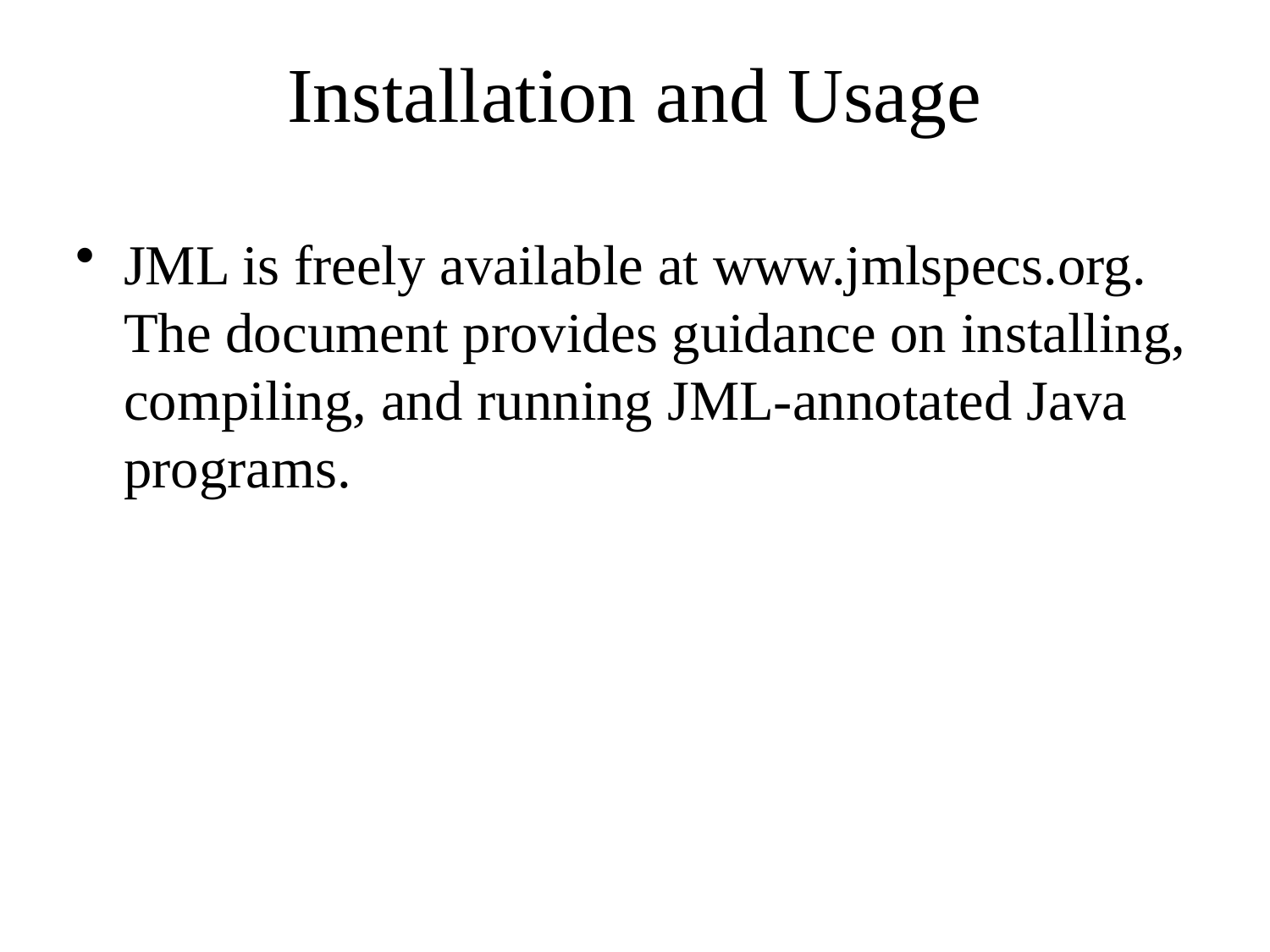

# Installation and Usage
JML is freely available at www.jmlspecs.org. The document provides guidance on installing, compiling, and running JML-annotated Java programs.